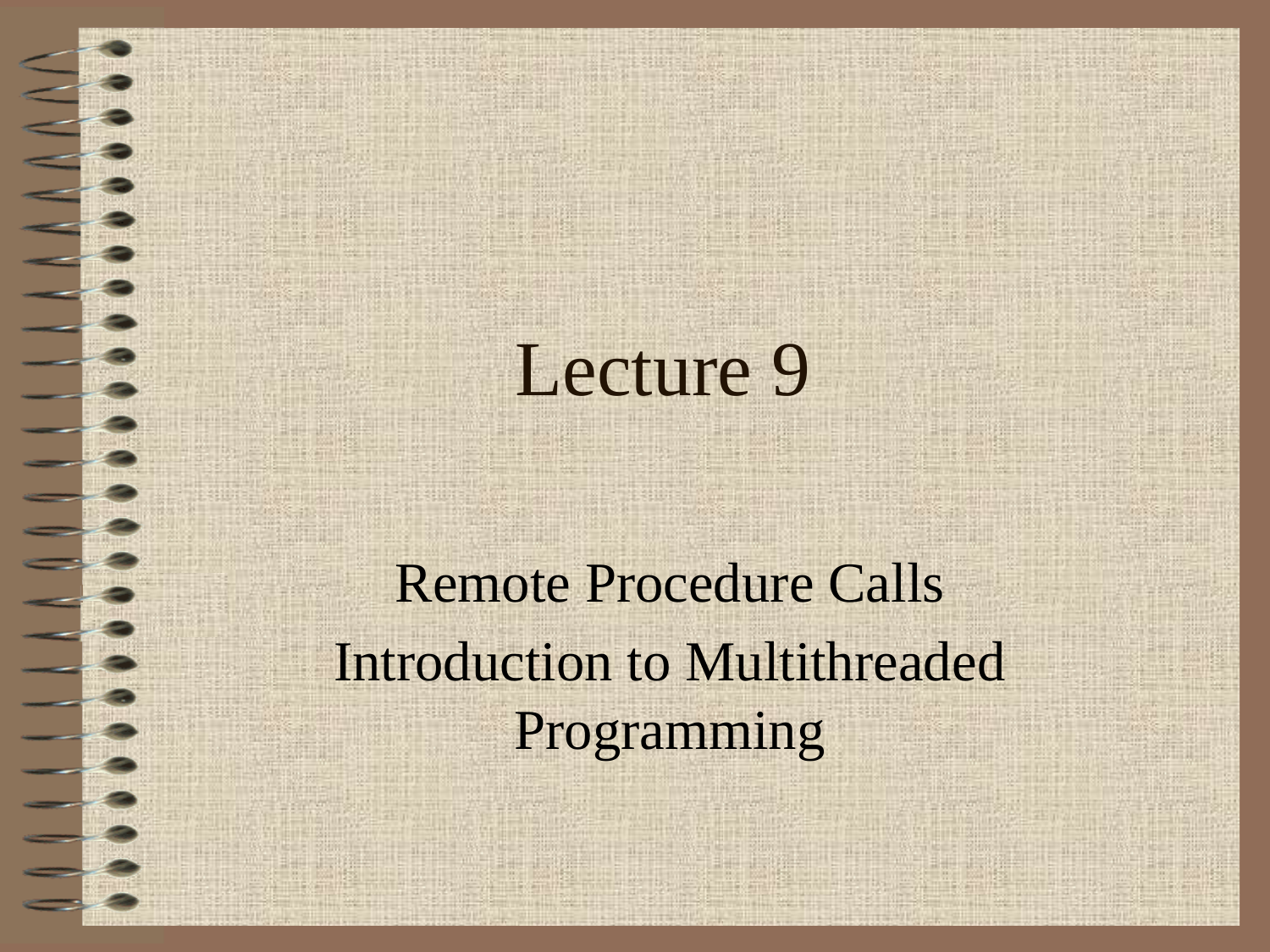

# Lecture 9
Remote Procedure Calls
Introduction to Multithreaded Programming